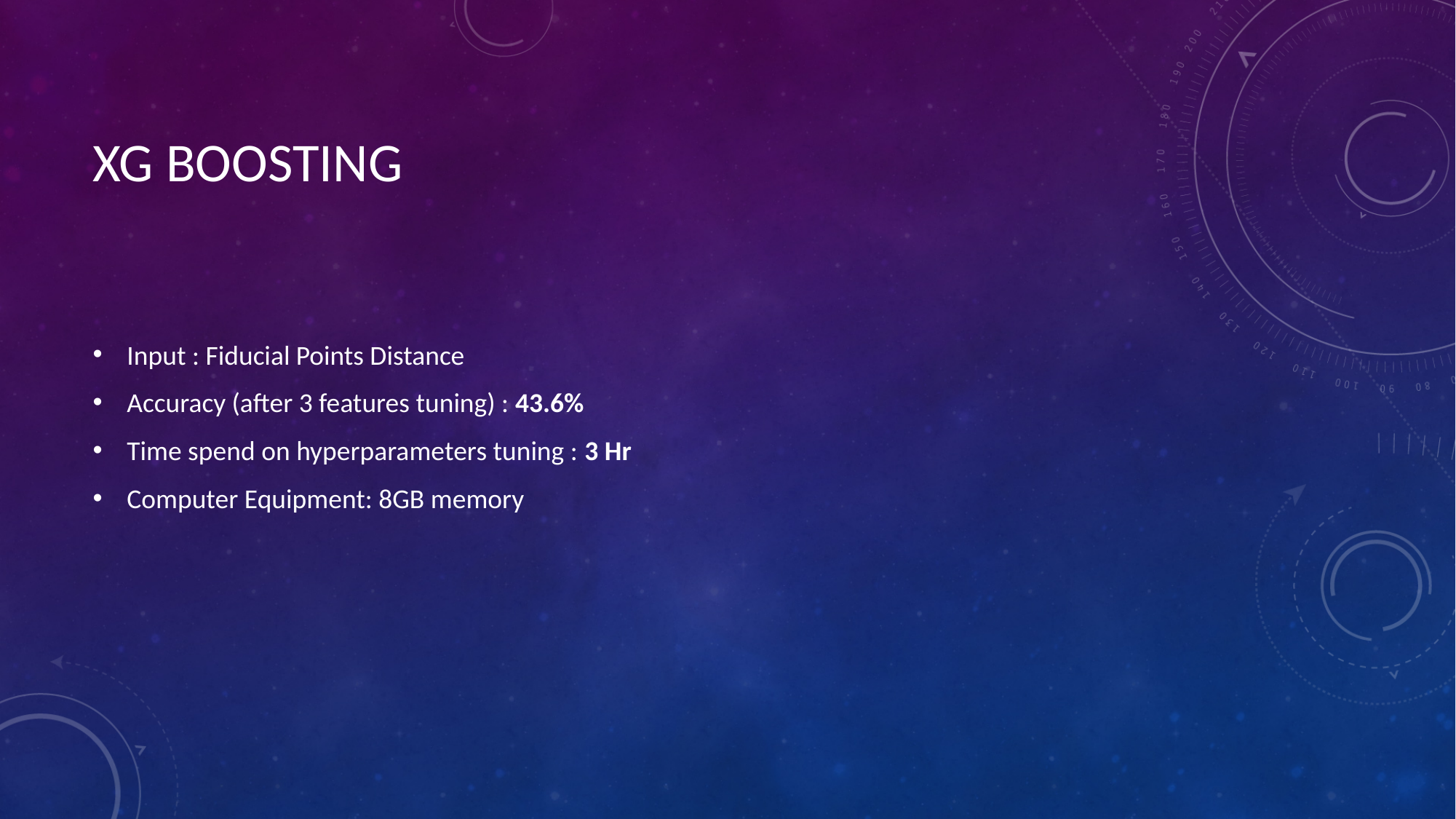

# XG Boosting
Input : Fiducial Points Distance
Accuracy (after 3 features tuning) : 43.6%
Time spend on hyperparameters tuning : 3 Hr
Computer Equipment: 8GB memory